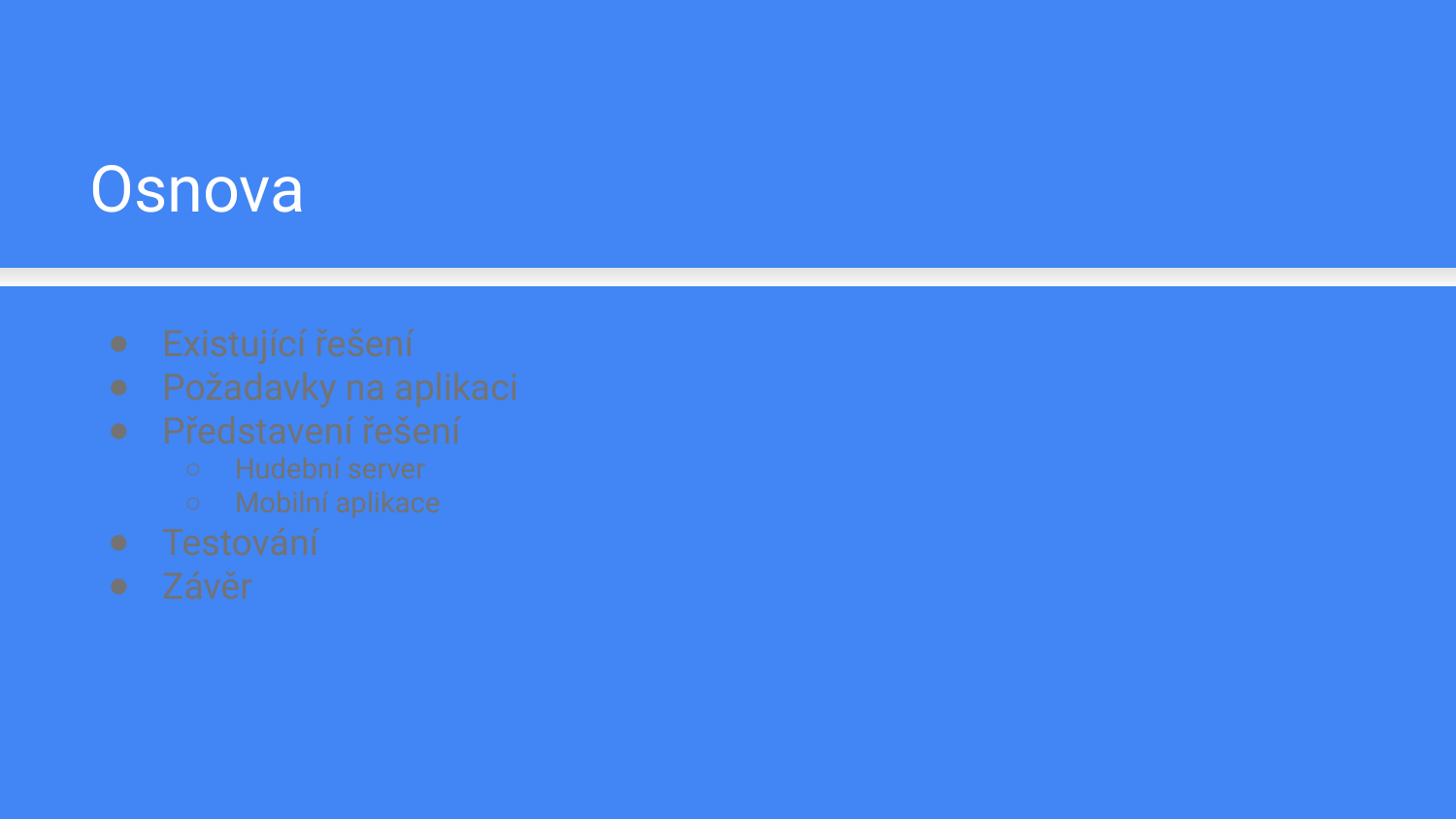

Osnova
Existující řešení
Požadavky na aplikaci
Představení řešení
Hudební server
Mobilní aplikace
Testování
Závěr